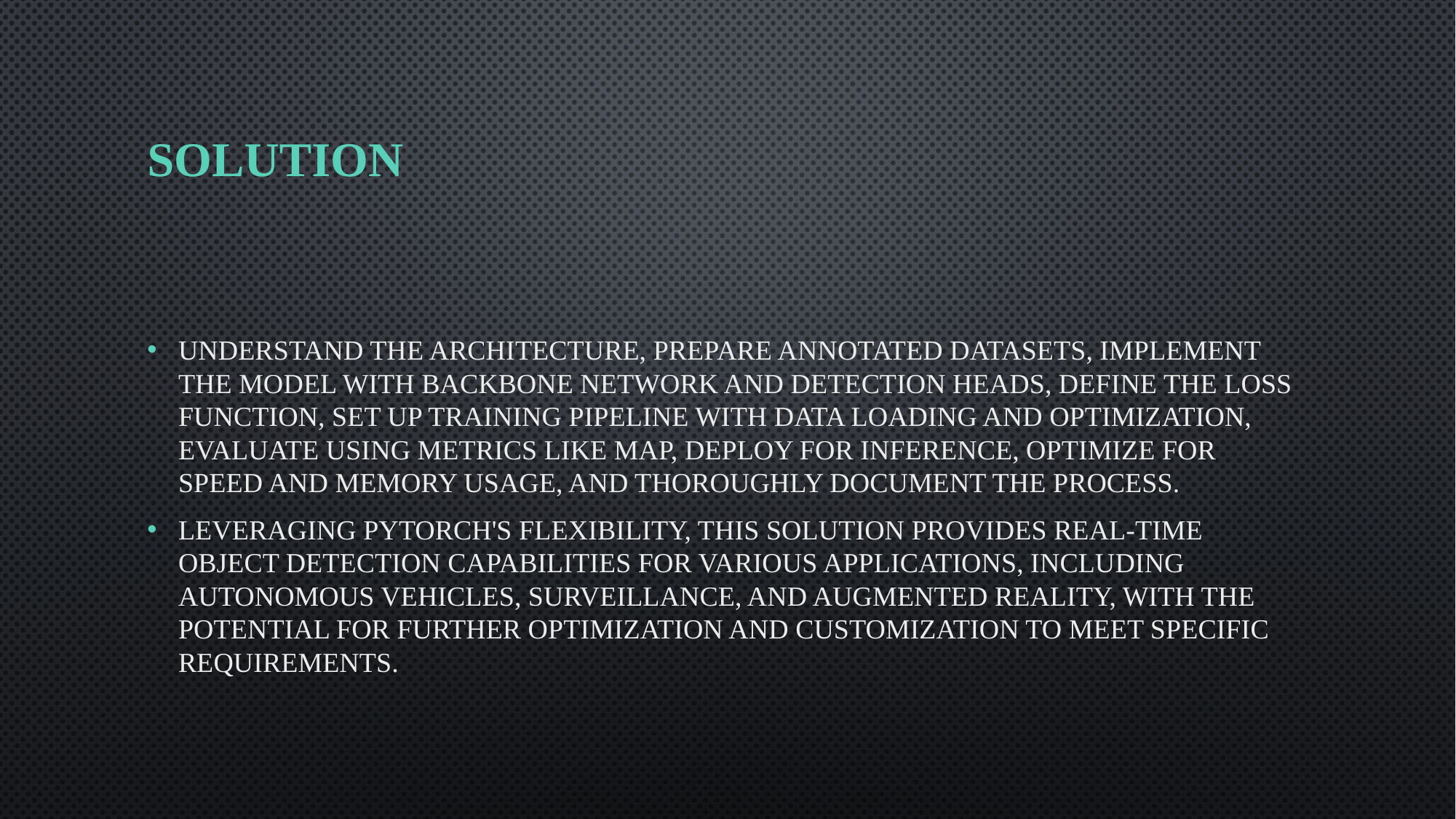

# SOLUTION
Understand the architecture, prepare annotated datasets, implement the model with backbone network and detection heads, define the loss function, set up training pipeline with data loading and optimization, evaluate using metrics like mAP, deploy for inference, optimize for speed and memory usage, and thoroughly document the process.
Leveraging PyTorch's flexibility, this solution provides real-time object detection capabilities for various applications, including autonomous vehicles, surveillance, and augmented reality, with the potential for further optimization and customization to meet specific requirements.